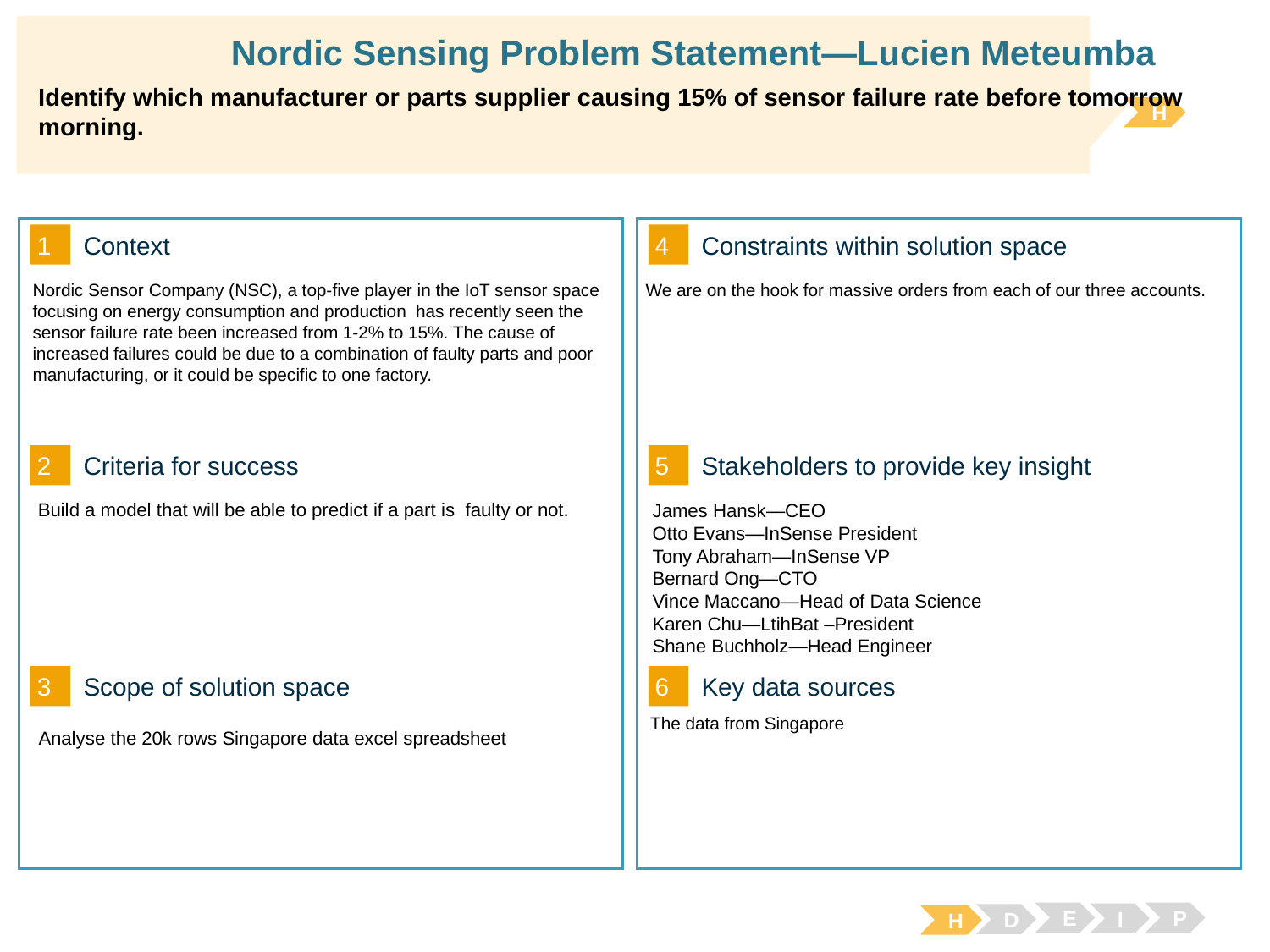

# Nordic Sensing Problem Statement—Lucien Meteumba
Identify which manufacturer or parts supplier causing 15% of sensor failure rate before tomorrow morning.
H

1
4
Context
Constraints within solution space
We are on the hook for massive orders from each of our three accounts.
Nordic Sensor Company (NSC), a top-five player in the IoT sensor space
focusing on energy consumption and production  has recently seen the sensor failure rate been increased from 1-2% to 15%. The cause of increased failures could be due to a combination of faulty parts and poor manufacturing, or it could be specific to one factory.
2
5
Criteria for success
Stakeholders to provide key insight
 Build a model that will be able to predict if a part is  faulty or not.
James Hansk—CEO
Otto Evans—InSense President
Tony Abraham—InSense VP
Bernard Ong—CTO
Vince Maccano—Head of Data Science
Karen Chu—LtihBat –President
Shane Buchholz—Head Engineer
3
6
Key data sources
Scope of solution space
The data from Singapore
Analyse the 20k rows Singapore data excel spreadsheet
E
P
I
D
H